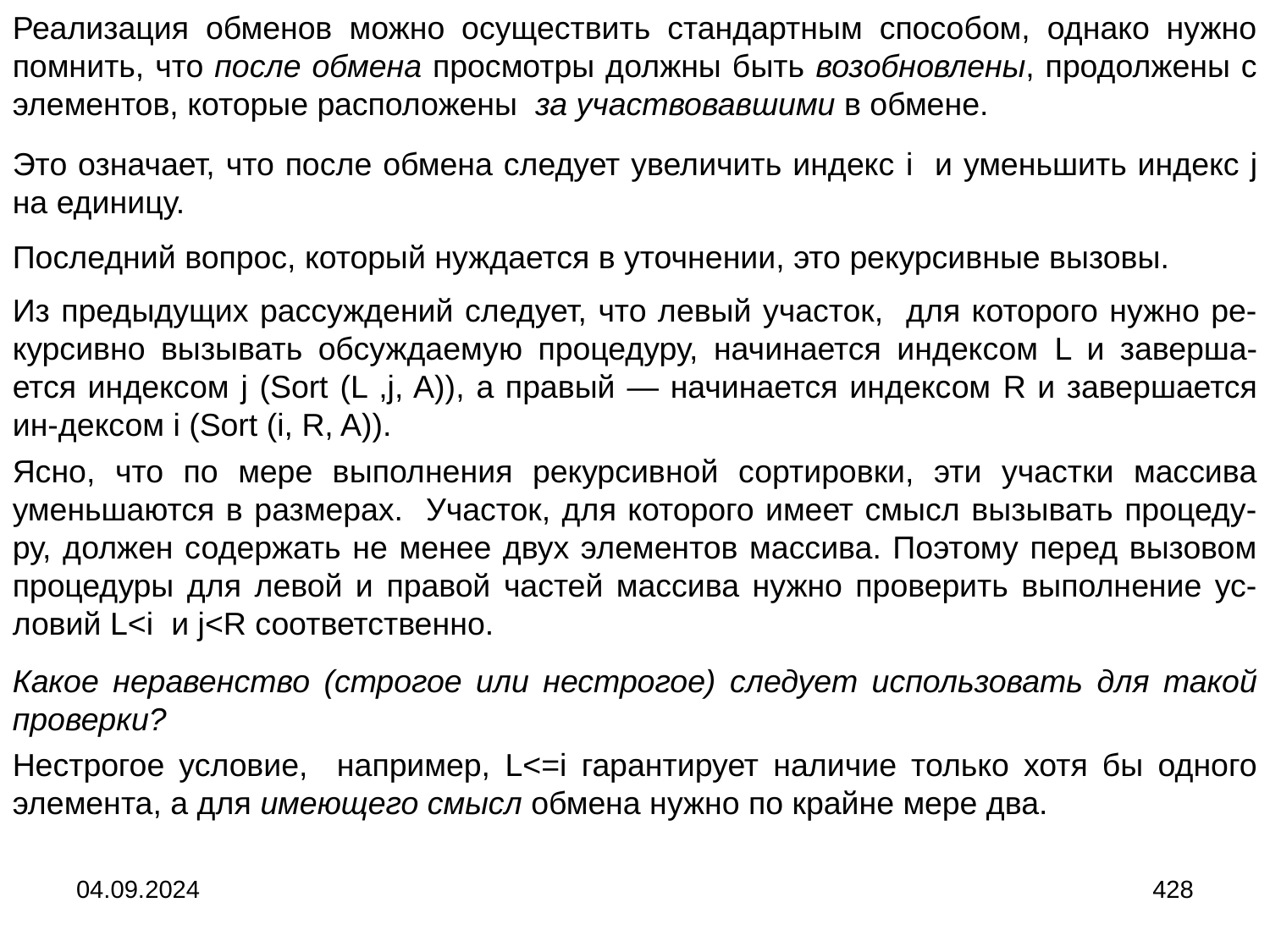

Реализация обменов можно осуществить стандартным способом, однако нужно помнить, что после обмена просмотры должны быть возобновлены, продолжены с элементов, которые расположены  за участвовавшими в обмене.
Это означает, что после обмена следует увеличить индекс i  и уменьшить индекс j на единицу.
Последний вопрос, который нуждается в уточнении, это рекурсивные вызовы.
Из предыдущих рассуждений следует, что левый участок,  для которого нужно ре-курсивно вызывать обсуждаемую процедуру, начинается индексом L и заверша-ется индексом j (Sort (L ,j, A)), а правый ― начинается индексом R и завершается ин-дексом i (Sort (i, R, A)).
Ясно, что по мере выполнения рекурсивной сортировки, эти участки массива уменьшаются в размерах.  Участок, для которого имеет смысл вызывать процеду-ру, должен содержать не менее двух элементов массива. Поэтому перед вызовом процедуры для левой и правой частей массива нужно проверить выполнение ус-ловий L<i  и j<R соответственно.
Какое неравенство (строгое или нестрогое) следует использовать для такой проверки?
Нестрогое условие,  например, L<=i гарантирует наличие только хотя бы одного элемента, а для имеющего смысл обмена нужно по крайне мере два.
04.09.2024
428